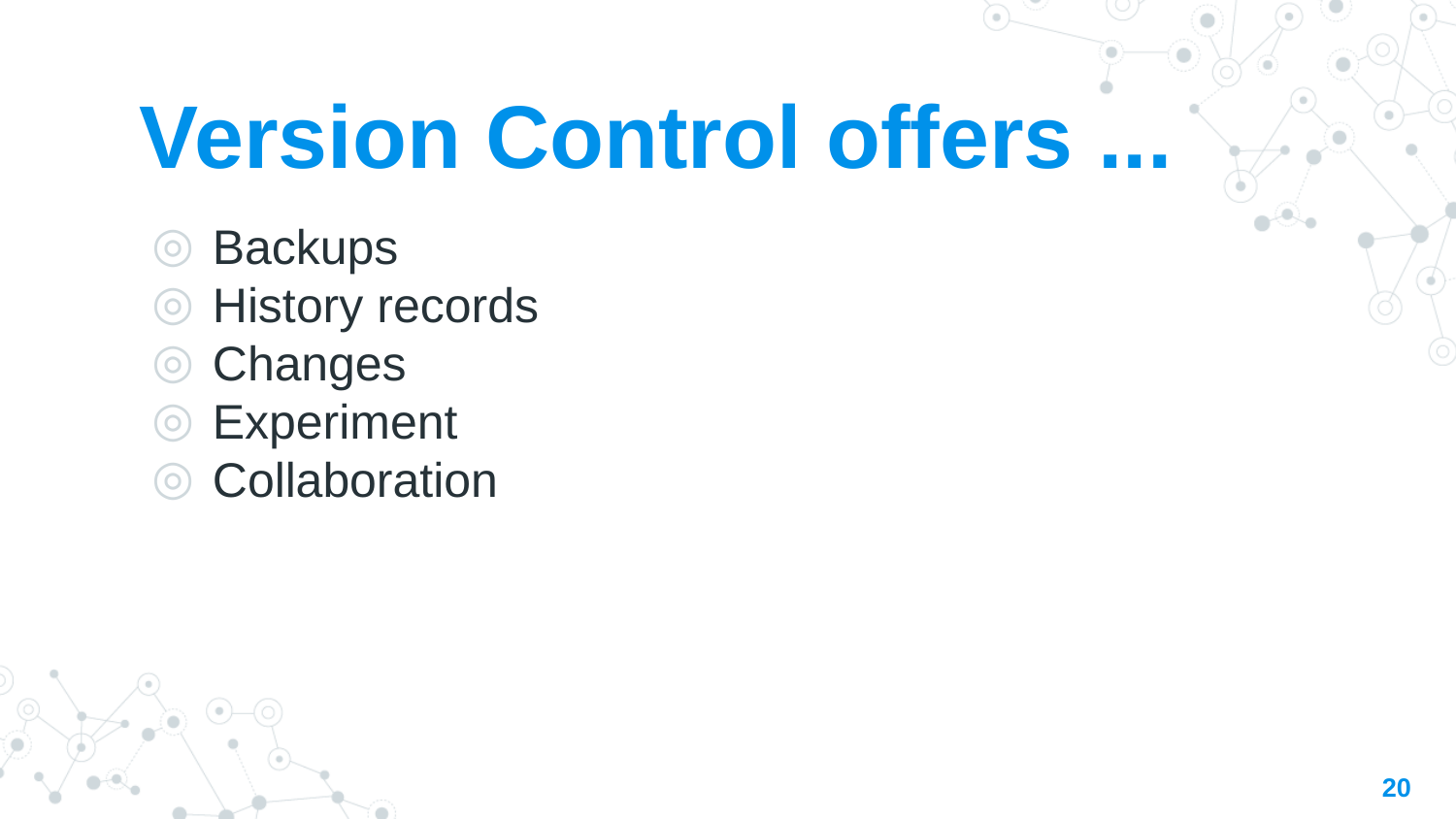

# Version Control offers ...
Backups
History records
Changes
Experiment
Collaboration
20